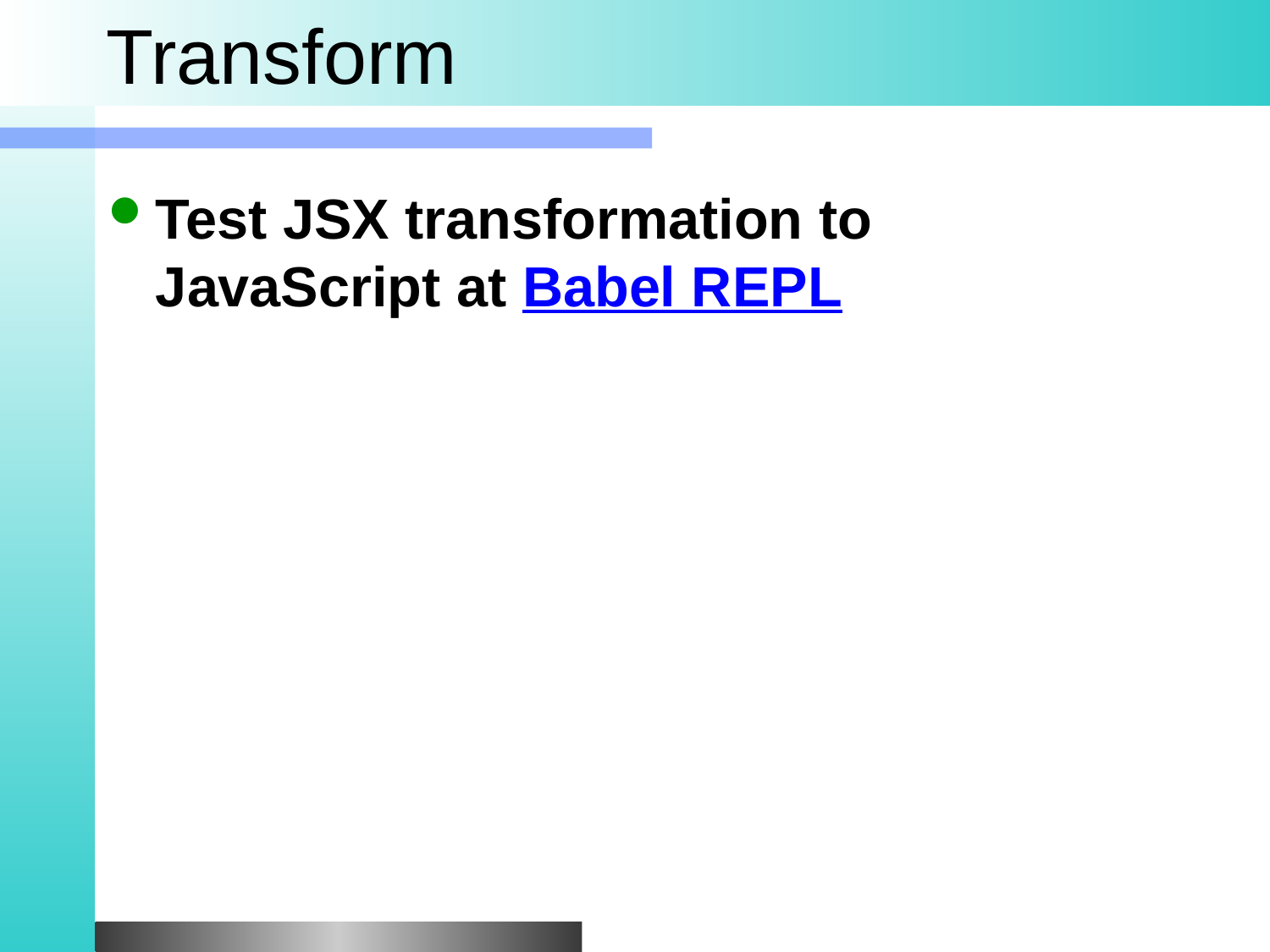

# Transform
Test JSX transformation to JavaScript at Babel REPL